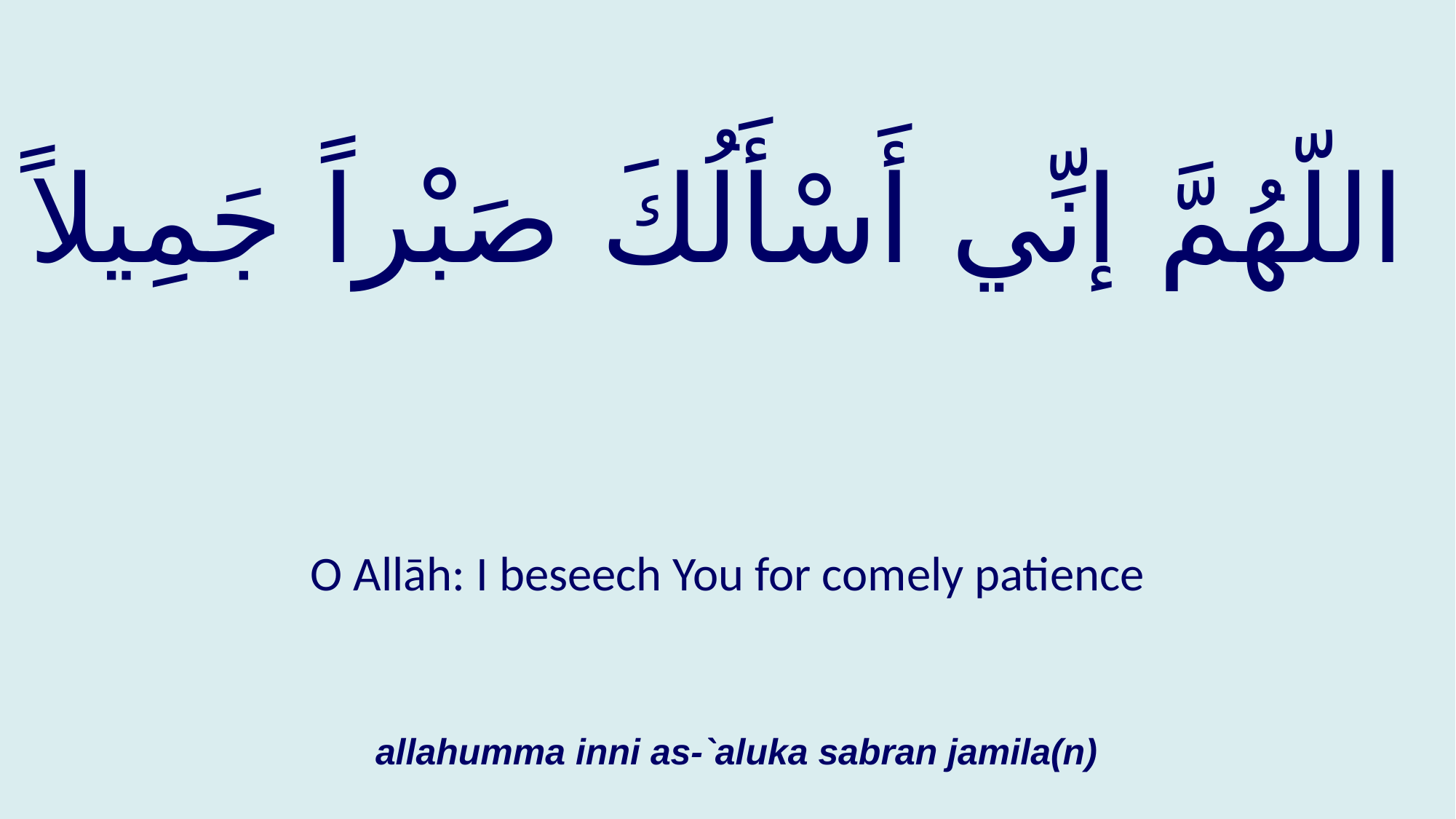

# اللّهُمَّ إنِّي أَسْأَلُكَ صَبْراً جَمِيلاً
O Allāh: I beseech You for comely patience
allahumma inni as-`aluka sabran jamila(n)